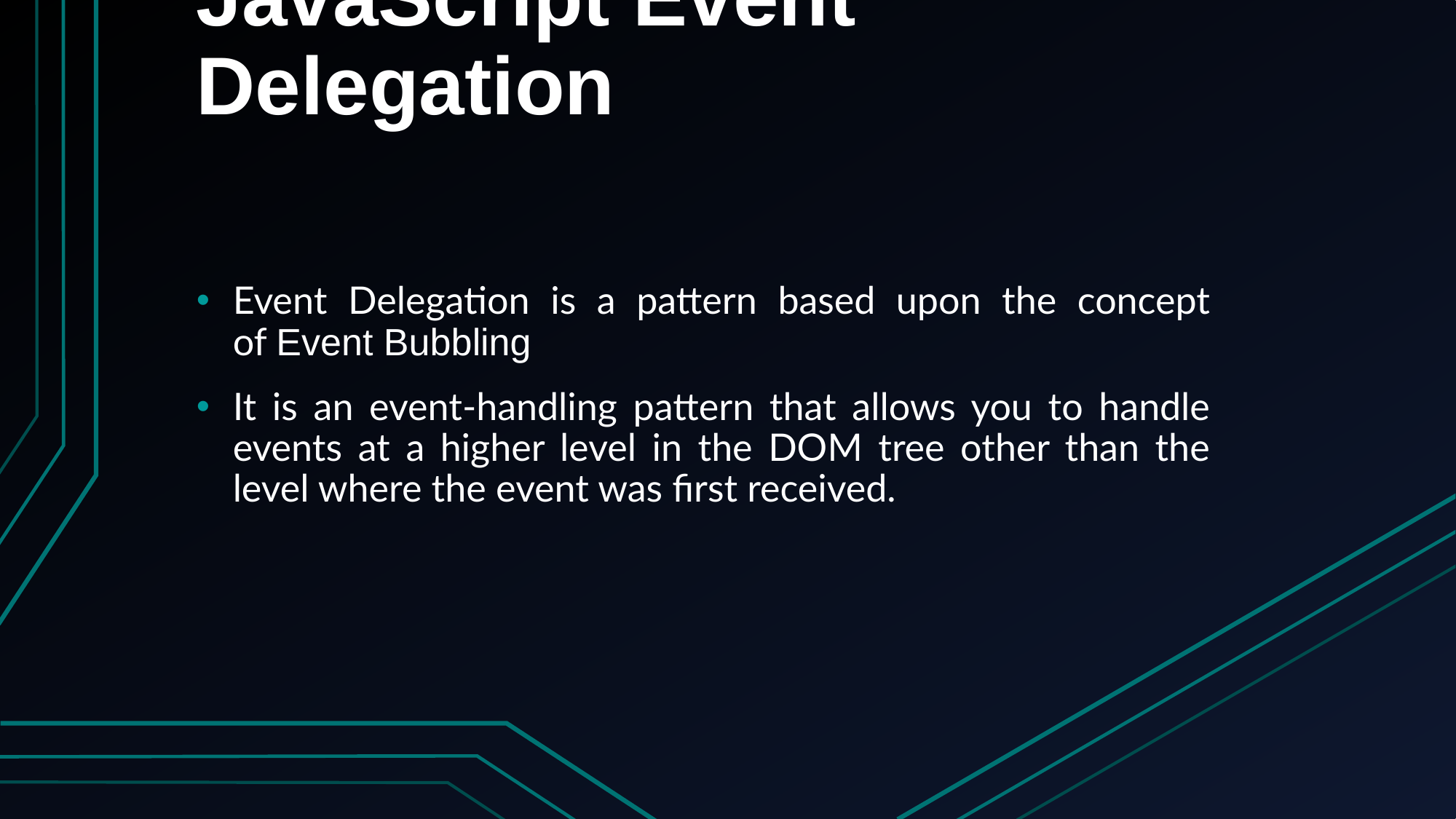

# JavaScript Event Delegation
Event Delegation is a pattern based upon the concept of Event Bubbling
It is an event-handling pattern that allows you to handle events at a higher level in the DOM tree other than the level where the event was first received.